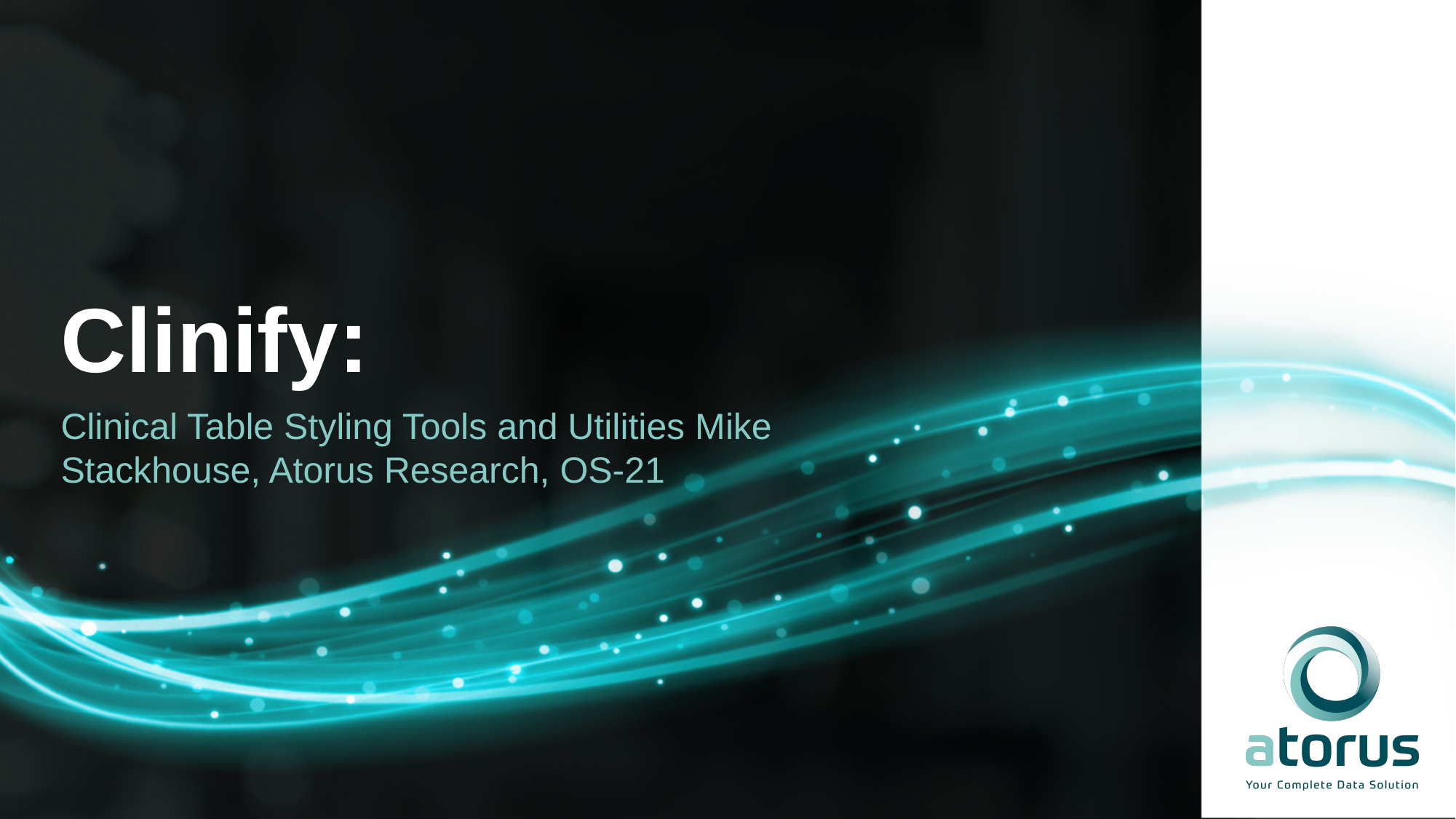

# Clinify:
Clinical Table Styling Tools and Utilities Mike Stackhouse, Atorus Research, OS-21